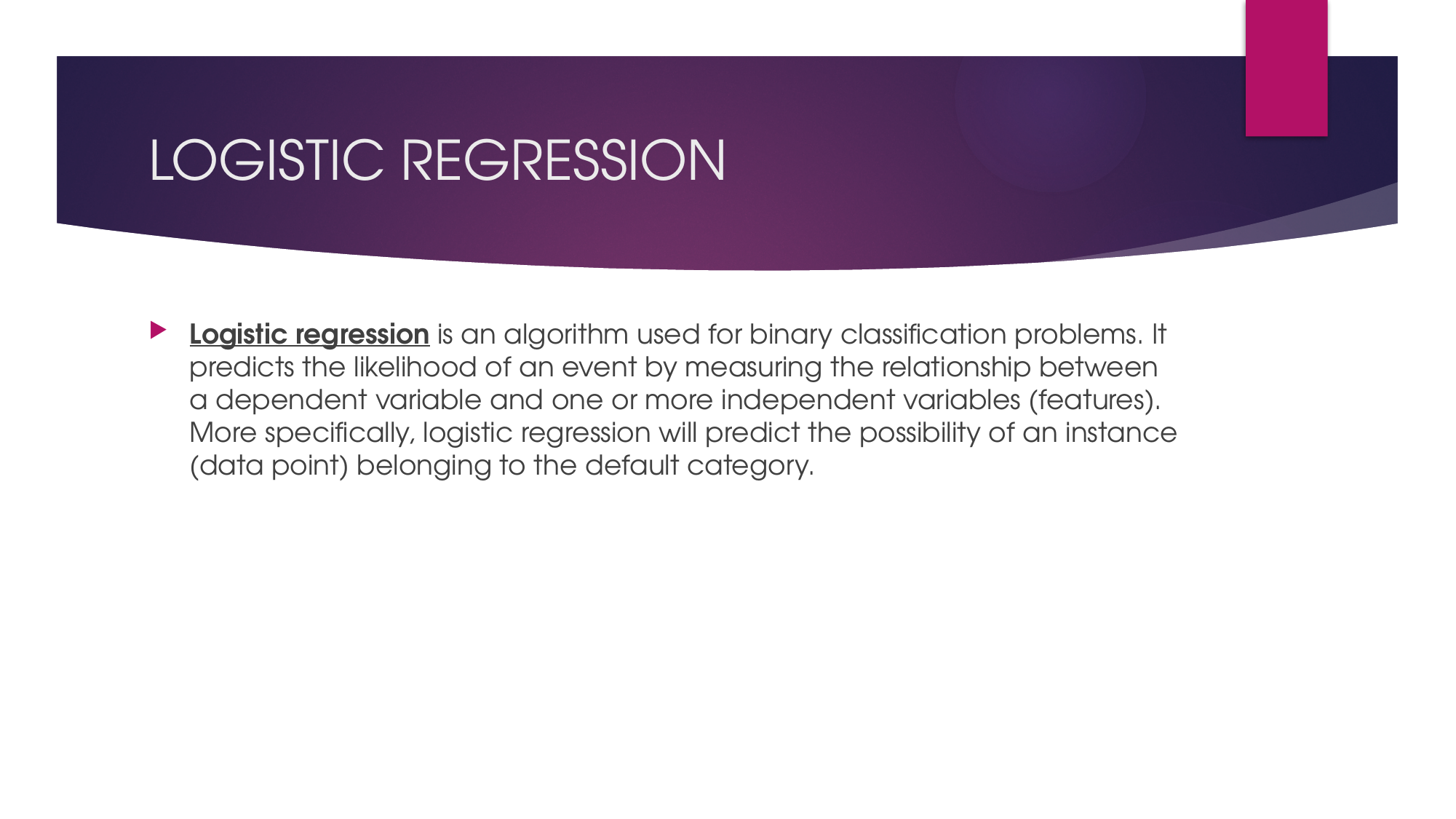

# LOGISTIC REGRESSION
Logistic regression is an algorithm used for binary classification problems. It predicts the likelihood of an event by measuring the relationship between a dependent variable and one or more independent variables (features). More specifically, logistic regression will predict the possibility of an instance (data point) belonging to the default category.